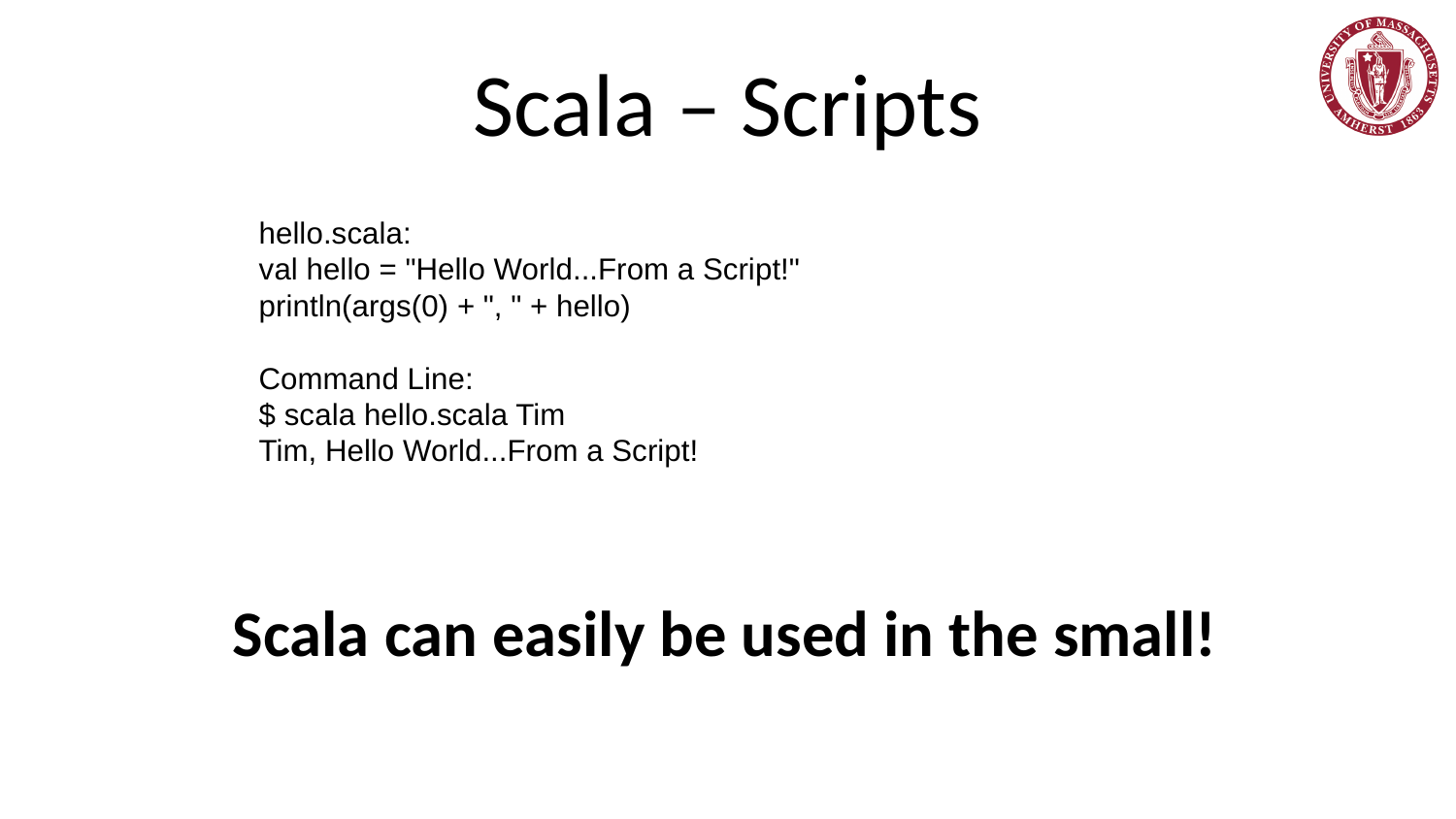

# Scala – Scripts
hello.scala:
val hello = "Hello World...From a Script!"
println(args(0) + ", " + hello)

Command Line:
$ scala hello.scala Tim
Tim, Hello World...From a Script!
Scala can easily be used in the small!